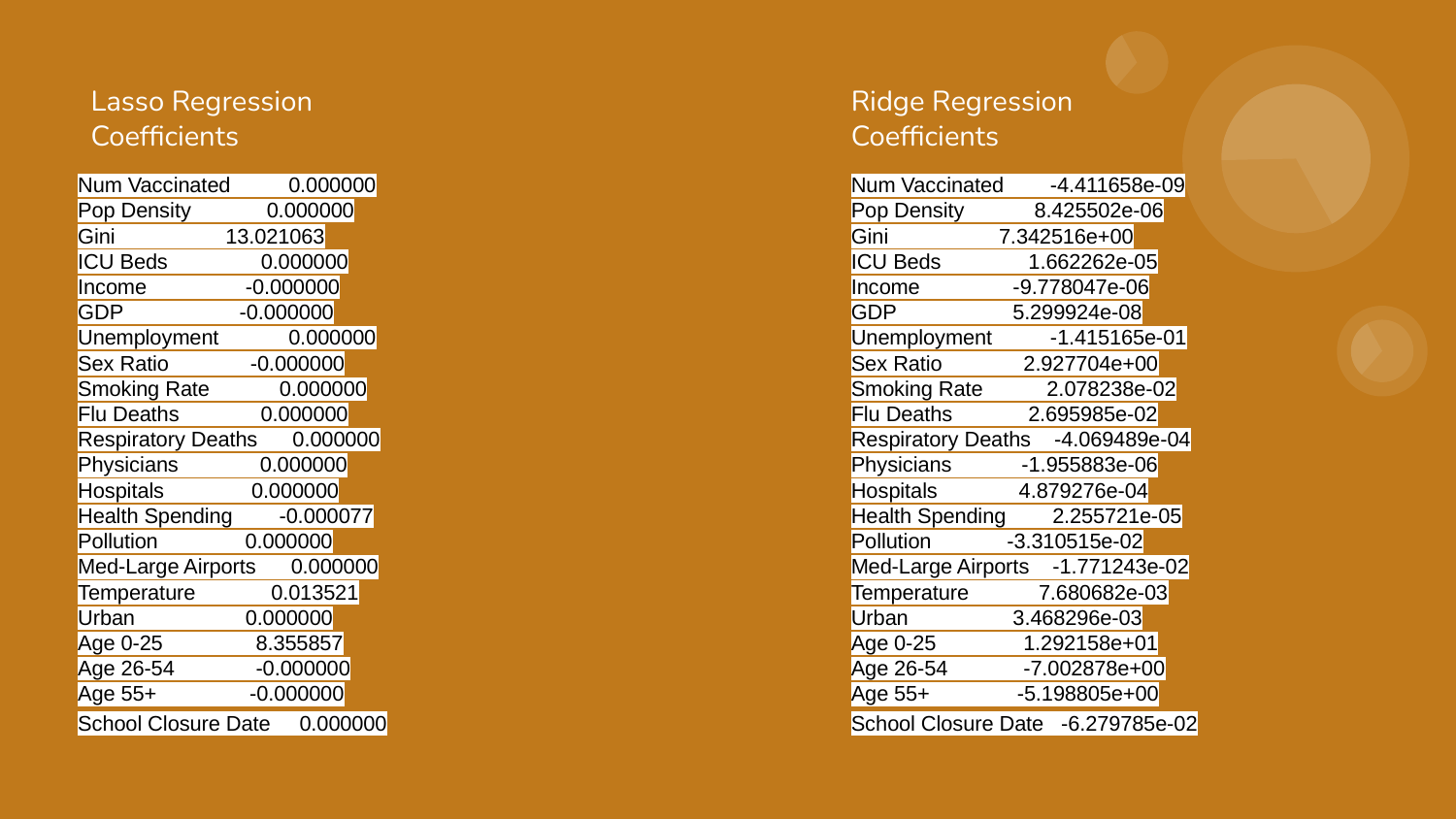

Lasso Regression Coefficients
Ridge Regression Coefficients
Num Vaccinated          0.000000
Pop Density             0.000000
Gini                   13.021063
ICU Beds                0.000000
Income                 -0.000000
GDP                    -0.000000
Unemployment            0.000000
Sex Ratio              -0.000000
Smoking Rate            0.000000
Flu Deaths              0.000000
Respiratory Deaths      0.000000
Physicians              0.000000
Hospitals               0.000000
Health Spending        -0.000077
Pollution               0.000000
Med-Large Airports      0.000000
Temperature             0.013521
Urban                   0.000000
Age 0-25                8.355857
Age 26-54              -0.000000
Age 55+                -0.000000
School Closure Date     0.000000
Num Vaccinated        -4.411658e-09
Pop Density            8.425502e-06
Gini                   7.342516e+00
ICU Beds               1.662262e-05
Income                -9.778047e-06
GDP                    5.299924e-08
Unemployment          -1.415165e-01
Sex Ratio              2.927704e+00
Smoking Rate           2.078238e-02
Flu Deaths             2.695985e-02
Respiratory Deaths    -4.069489e-04
Physicians            -1.955883e-06
Hospitals              4.879276e-04
Health Spending        2.255721e-05
Pollution             -3.310515e-02
Med-Large Airports    -1.771243e-02
Temperature            7.680682e-03
Urban                  3.468296e-03
Age 0-25               1.292158e+01
Age 26-54             -7.002878e+00
Age 55+               -5.198805e+00
School Closure Date   -6.279785e-02